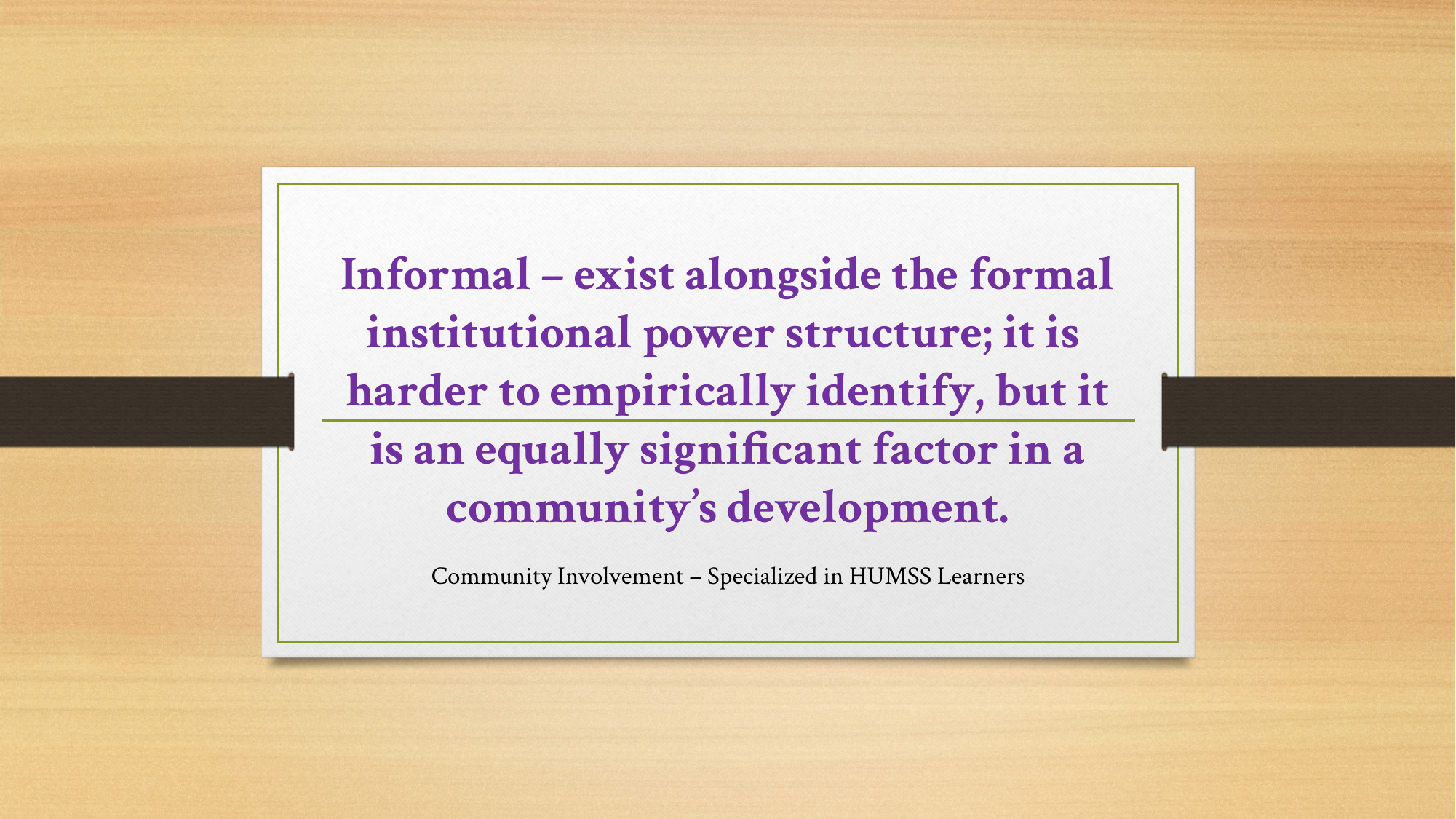

# Informal – exist alongside the formal institutional power structure; it is  harder to empirically identify, but it is an equally significant factor in a community’s development.
Community Involvement – Specialized in HUMSS Learners